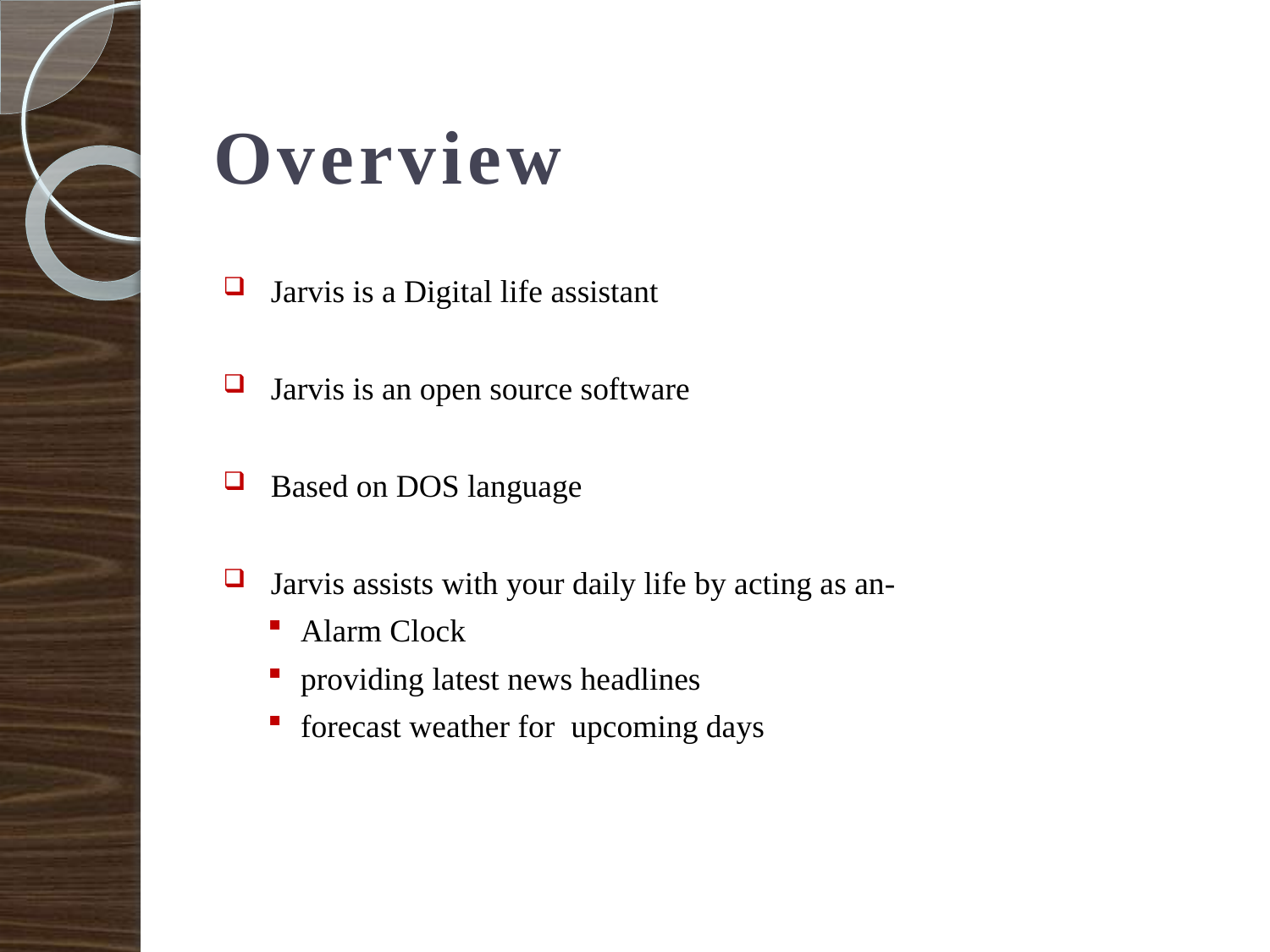

# Overview
 Jarvis is a Digital life assistant

 Jarvis is an open source software

 Based on DOS language

 Jarvis assists with your daily life by acting as an-
Alarm Clock
providing latest news headlines
forecast weather for  upcoming days